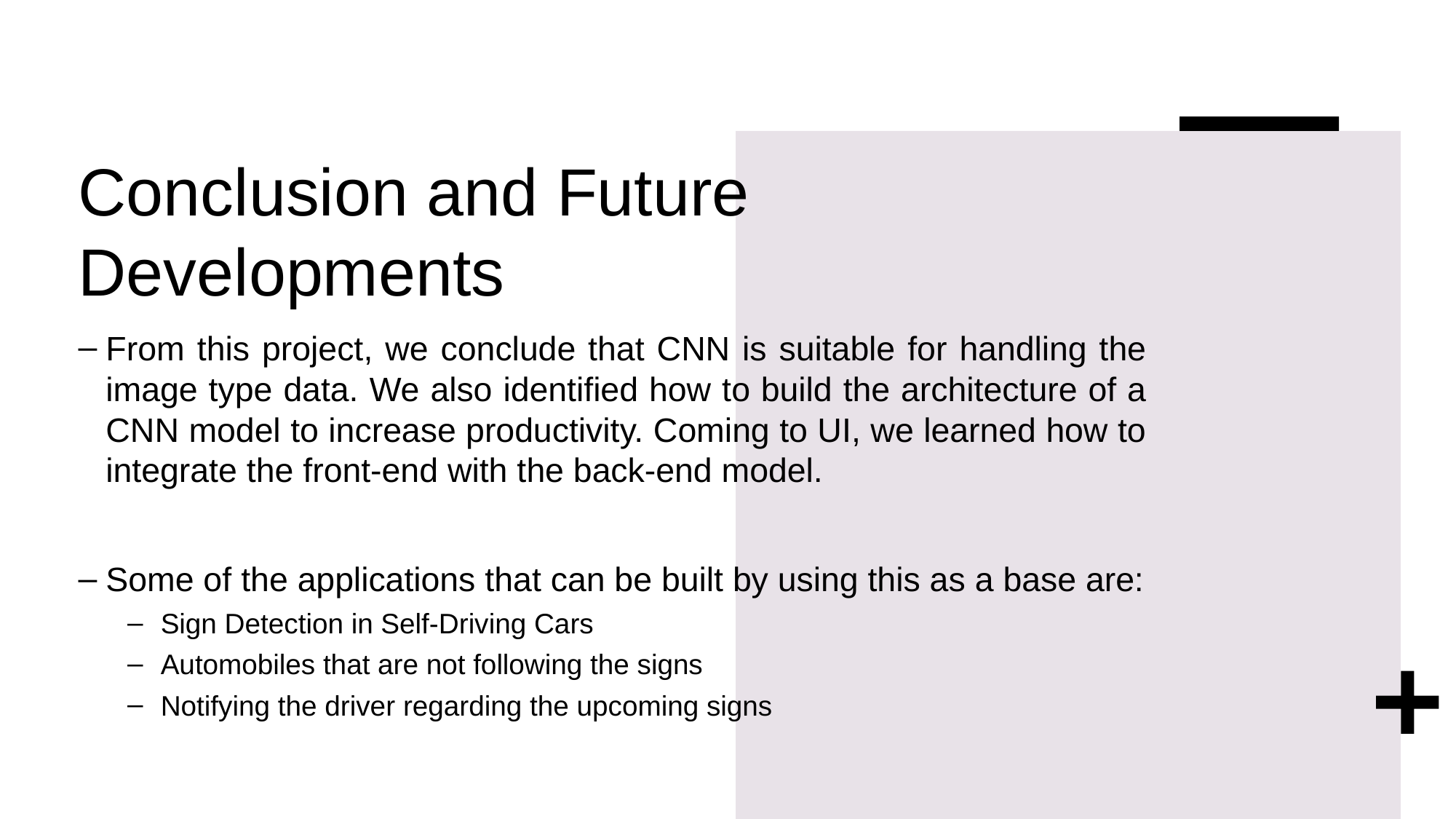

# Conclusion and Future Developments
From this project, we conclude that CNN is suitable for handling the image type data. We also identified how to build the architecture of a CNN model to increase productivity. Coming to UI, we learned how to integrate the front-end with the back-end model.

Some of the applications that can be built by using this as a base are:
Sign Detection in Self-Driving Cars
Automobiles that are not following the signs
Notifying the driver regarding the upcoming signs